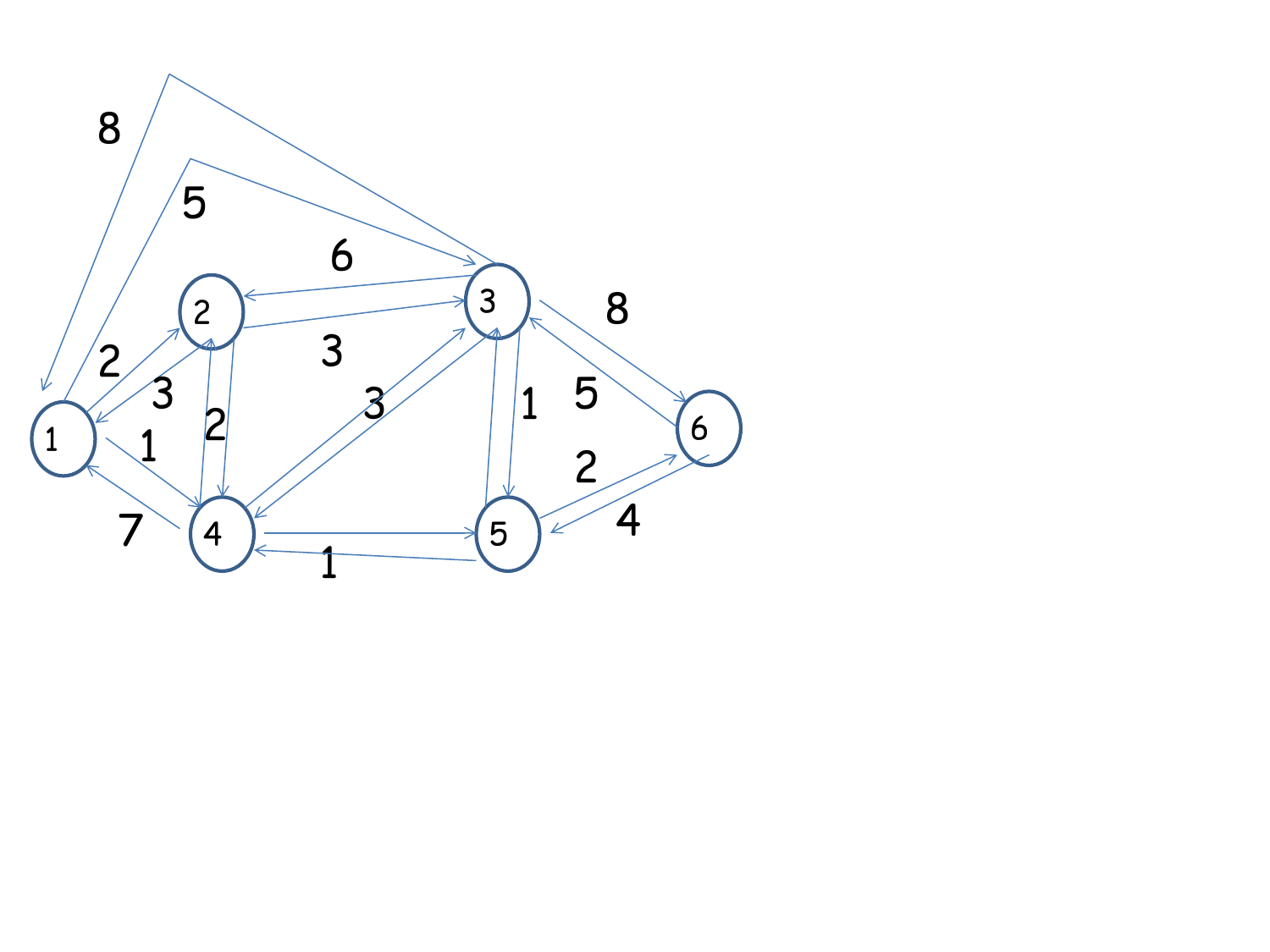

8
5
6

3

2
8
3
2
3
5
3
1
2

6

1
1
2
4
7

4

5
1